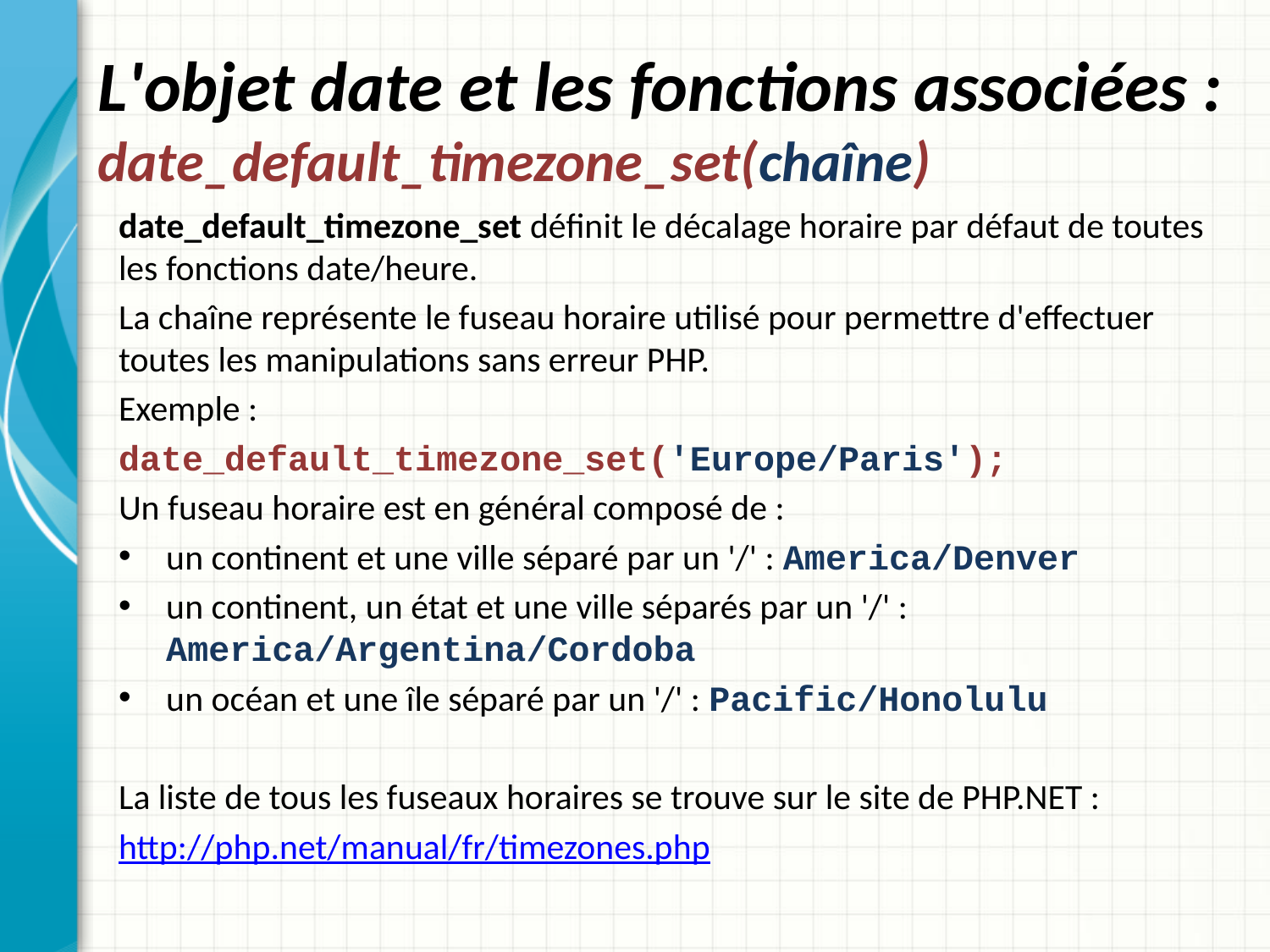

# L'objet date et les fonctions associées : date_default_timezone_set(chaîne)
date_default_timezone_set définit le décalage horaire par défaut de toutes les fonctions date/heure.
La chaîne représente le fuseau horaire utilisé pour permettre d'effectuer toutes les manipulations sans erreur PHP.
Exemple :
date_default_timezone_set('Europe/Paris');
Un fuseau horaire est en général composé de :
un continent et une ville séparé par un '/' : America/Denver
un continent, un état et une ville séparés par un '/' : America/Argentina/Cordoba
un océan et une île séparé par un '/' : Pacific/Honolulu

La liste de tous les fuseaux horaires se trouve sur le site de PHP.NET :
http://php.net/manual/fr/timezones.php